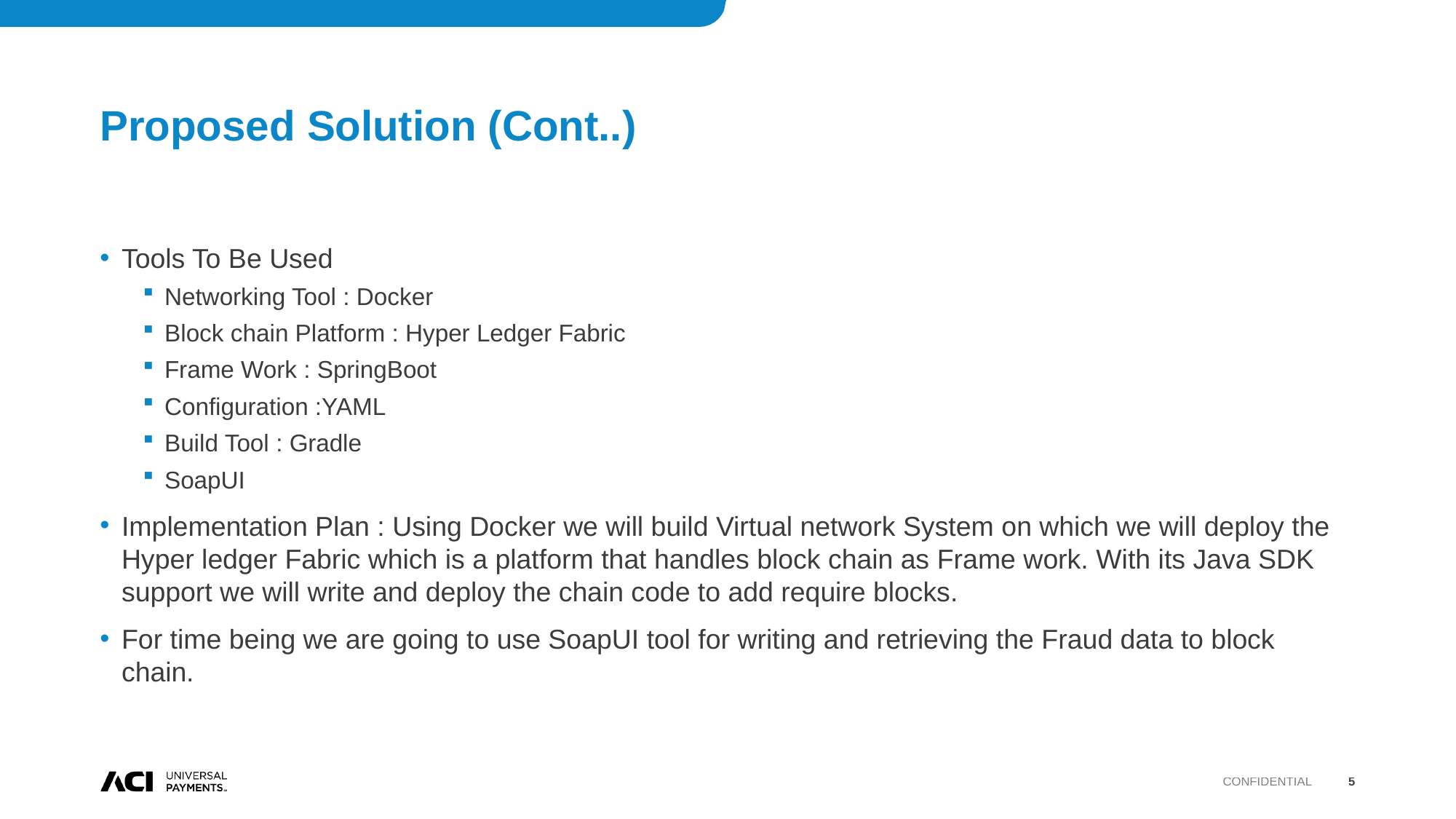

# Proposed Solution (Cont..)

Tools To Be Used
Networking Tool : Docker
Block chain Platform : Hyper Ledger Fabric
Frame Work : SpringBoot
Configuration :YAML
Build Tool : Gradle
SoapUI
Implementation Plan : Using Docker we will build Virtual network System on which we will deploy the Hyper ledger Fabric which is a platform that handles block chain as Frame work. With its Java SDK support we will write and deploy the chain code to add require blocks.
For time being we are going to use SoapUI tool for writing and retrieving the Fraud data to block chain.

Confidential
5